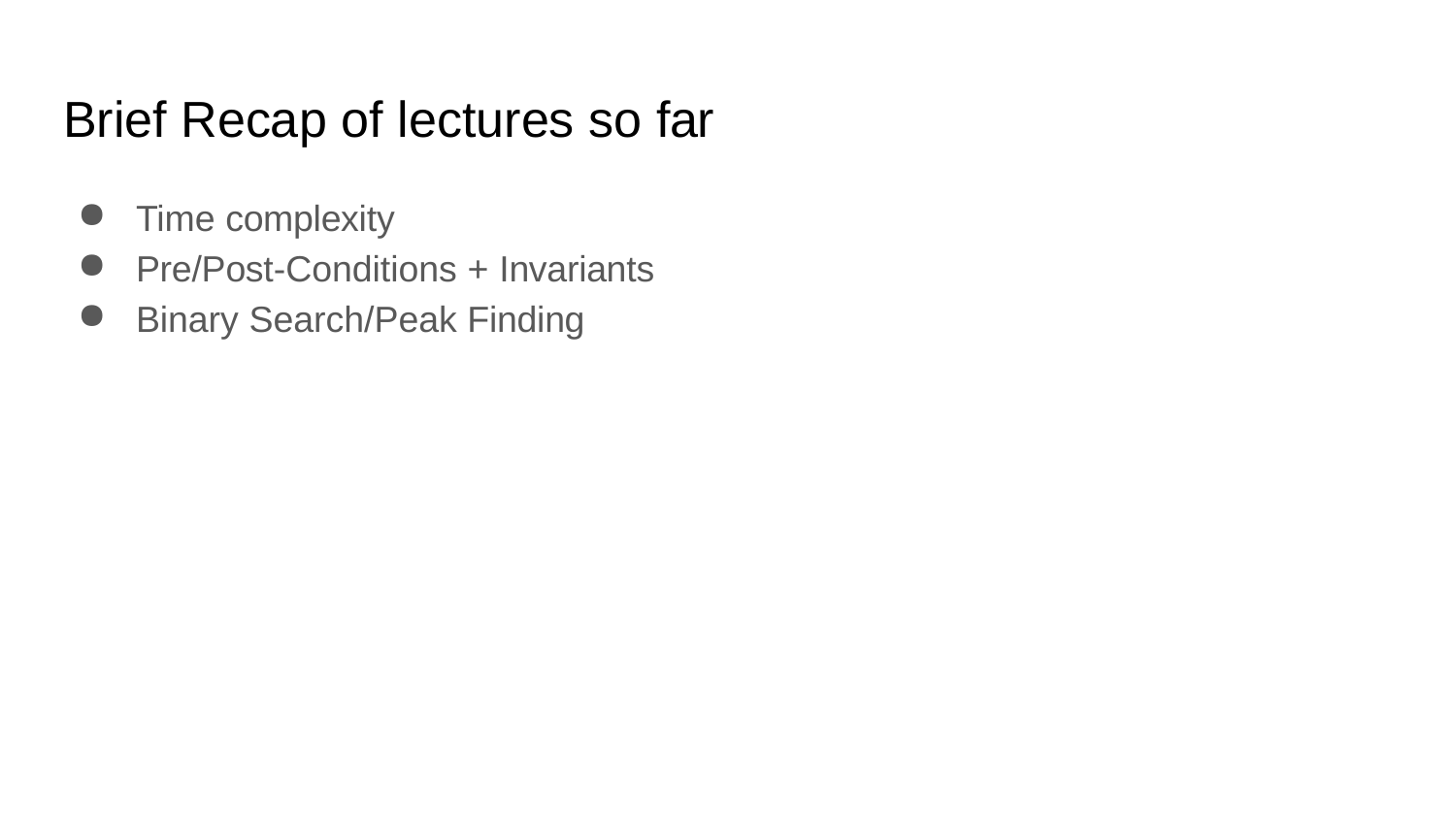

# Brief Recap of lectures so far
Time complexity
Pre/Post-Conditions + Invariants
Binary Search/Peak Finding